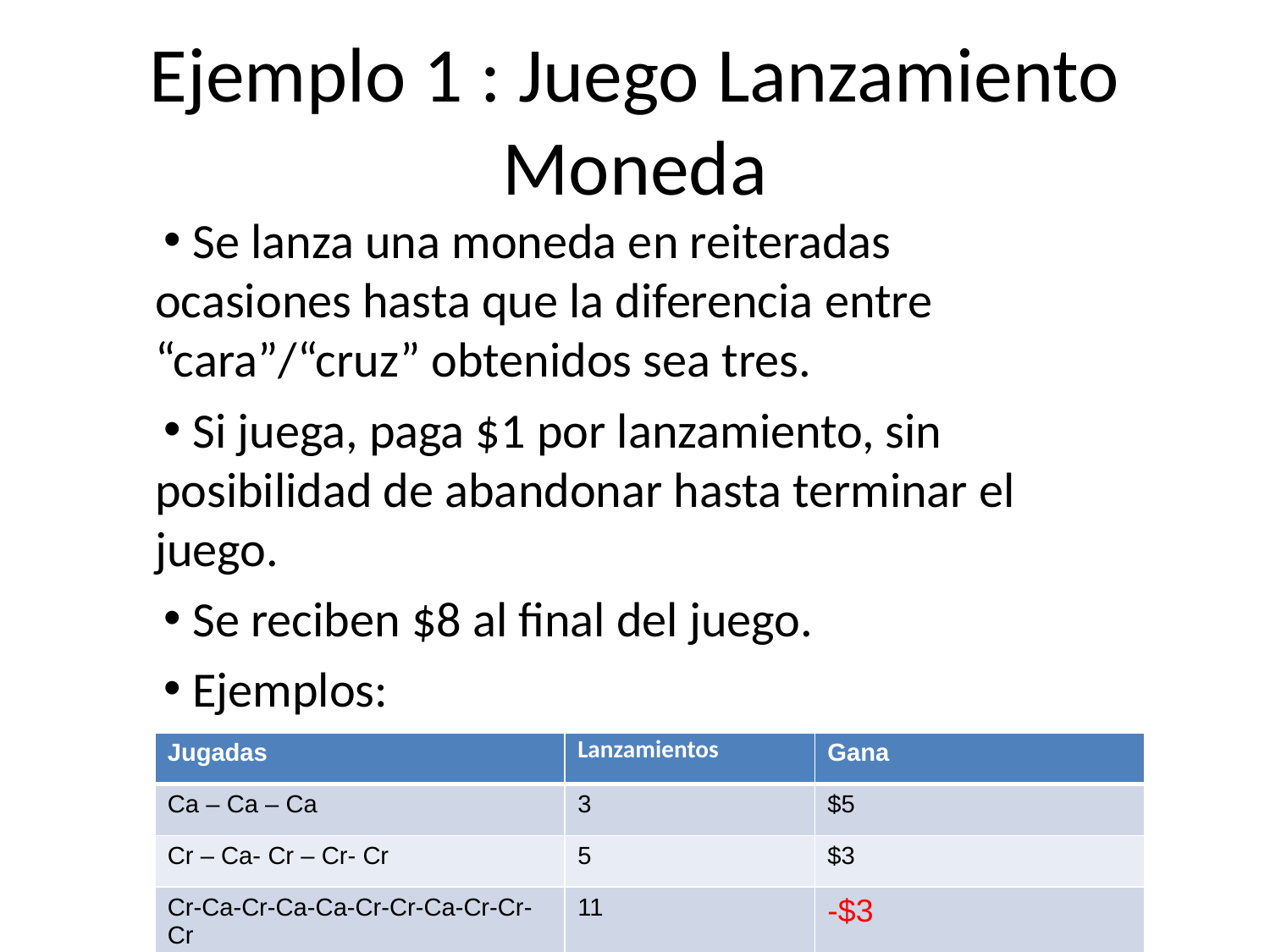

# Ejemplo 1 : Juego Lanzamiento Moneda
 Se lanza una moneda en reiteradas ocasiones hasta que la diferencia entre “cara”/“cruz” obtenidos sea tres.
 Si juega, paga $1 por lanzamiento, sin posibilidad de abandonar hasta terminar el juego.
 Se reciben $8 al final del juego.
 Ejemplos:
| Jugadas | Lanzamientos | Gana |
| --- | --- | --- |
| Ca – Ca – Ca | 3 | $5 |
| Cr – Ca- Cr – Cr- Cr | 5 | $3 |
| Cr-Ca-Cr-Ca-Ca-Cr-Cr-Ca-Cr-Cr-Cr | 11 | -$3 |